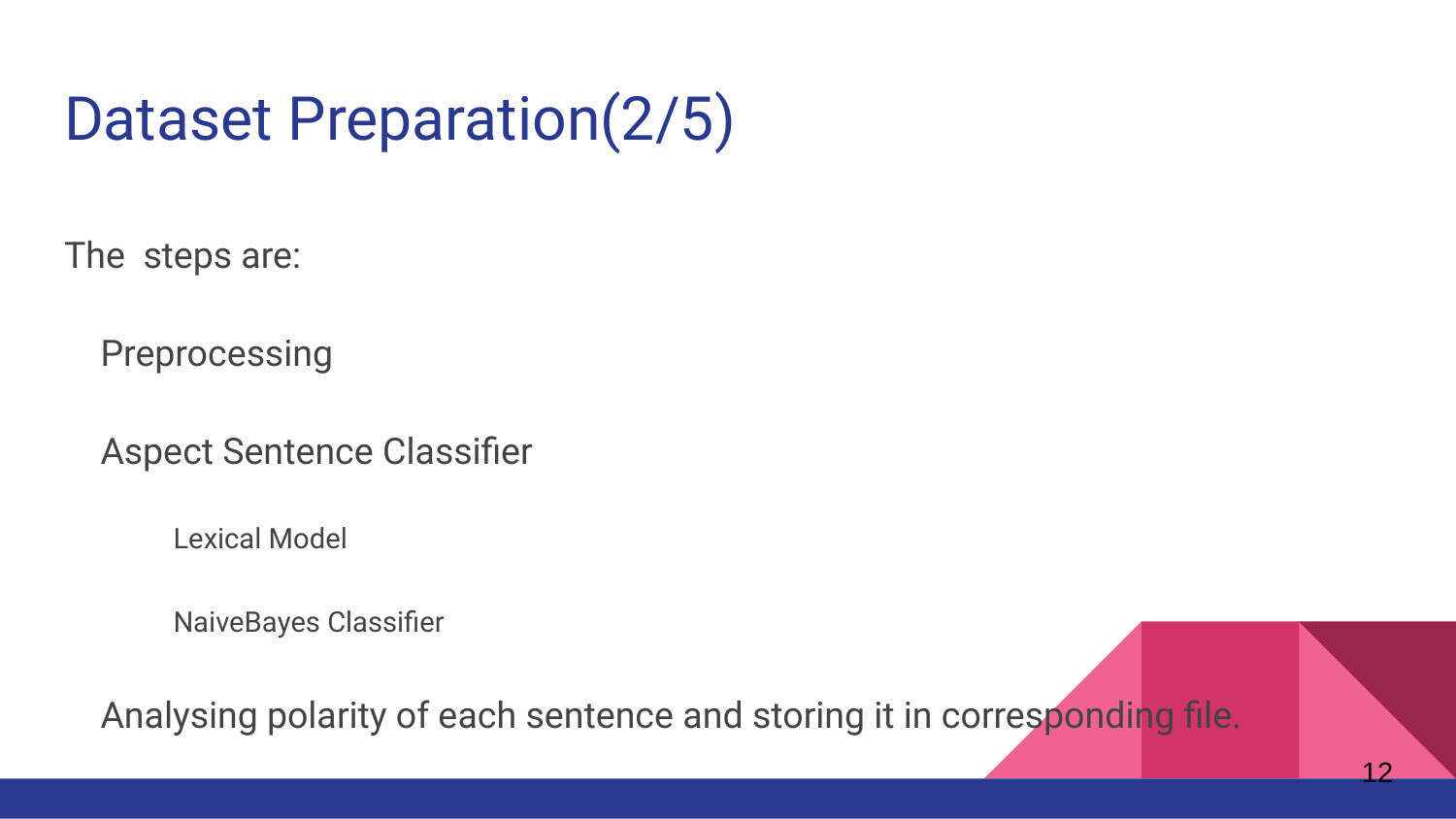

# Dataset Preparation(2/5)
The  steps are:
Preprocessing
Aspect Sentence Classifier
Lexical Model
NaiveBayes Classifier
Analysing polarity of each sentence and storing it in corresponding file.

12